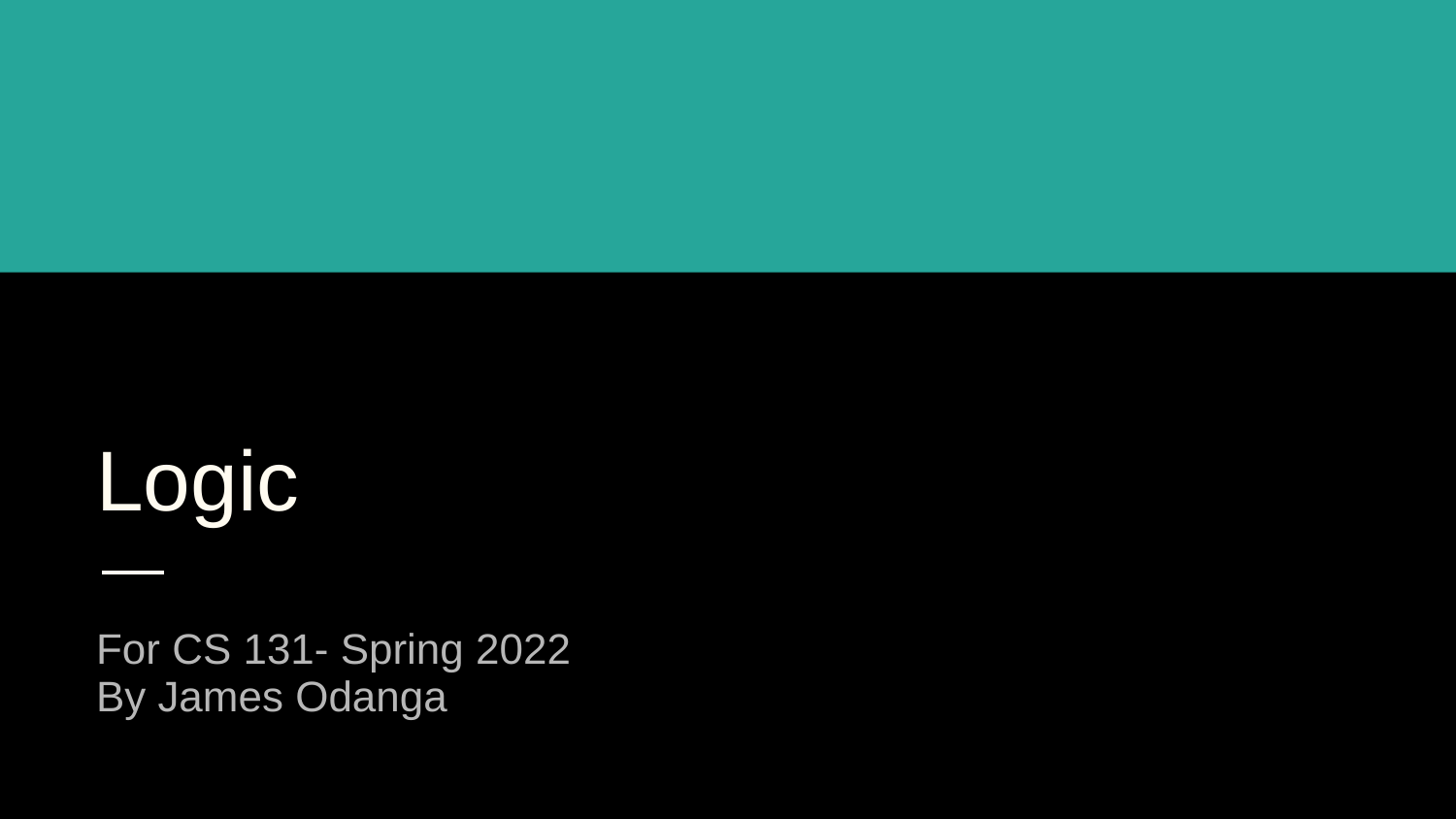

# Logic
For CS 131- Spring 2022
By James Odanga